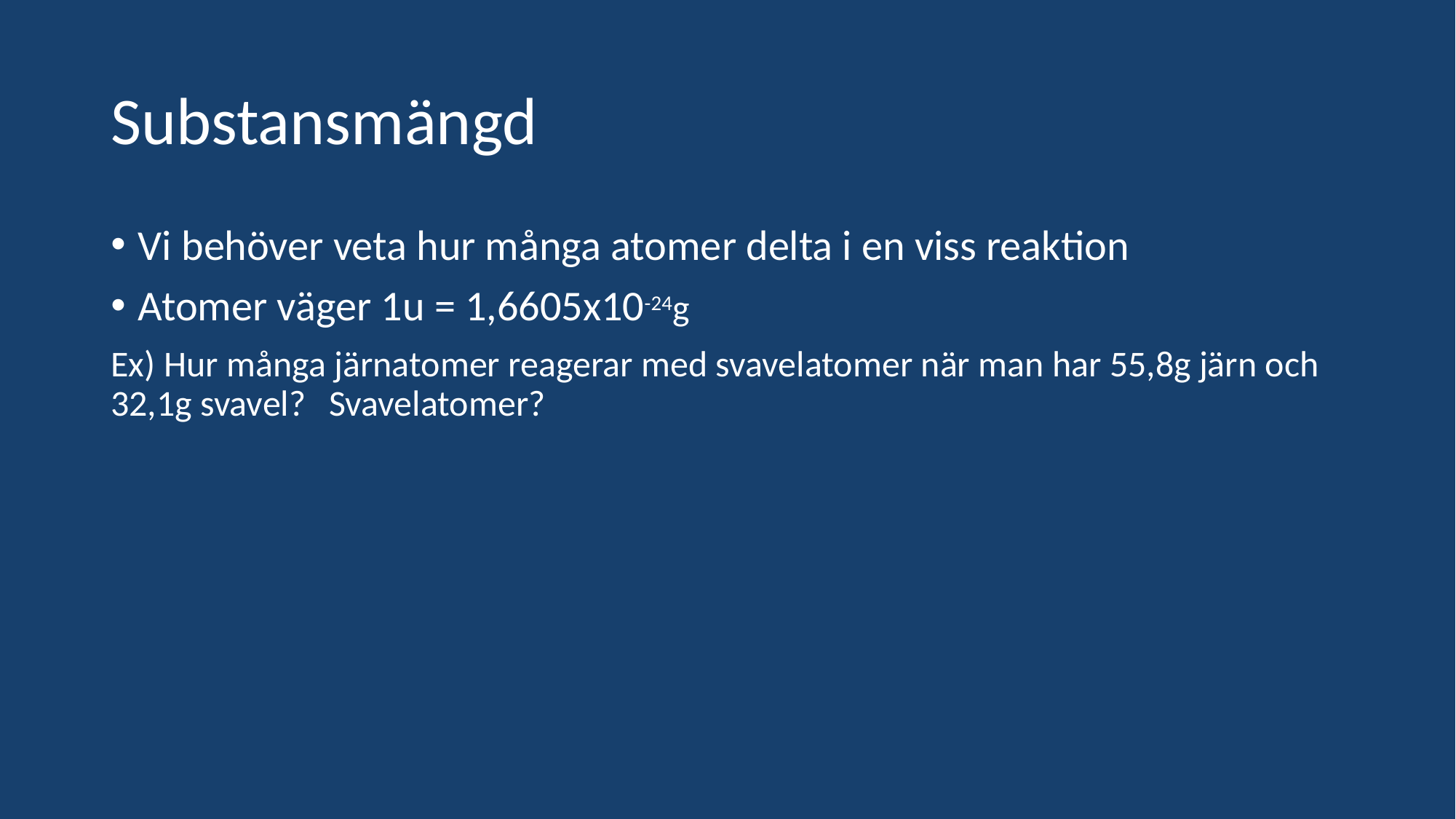

# Substansmängd
Vi behöver veta hur många atomer delta i en viss reaktion
Atomer väger 1u = 1,6605x10-24g
Ex) Hur många järnatomer reagerar med svavelatomer när man har 55,8g järn och 32,1g svavel? 	Svavelatomer?